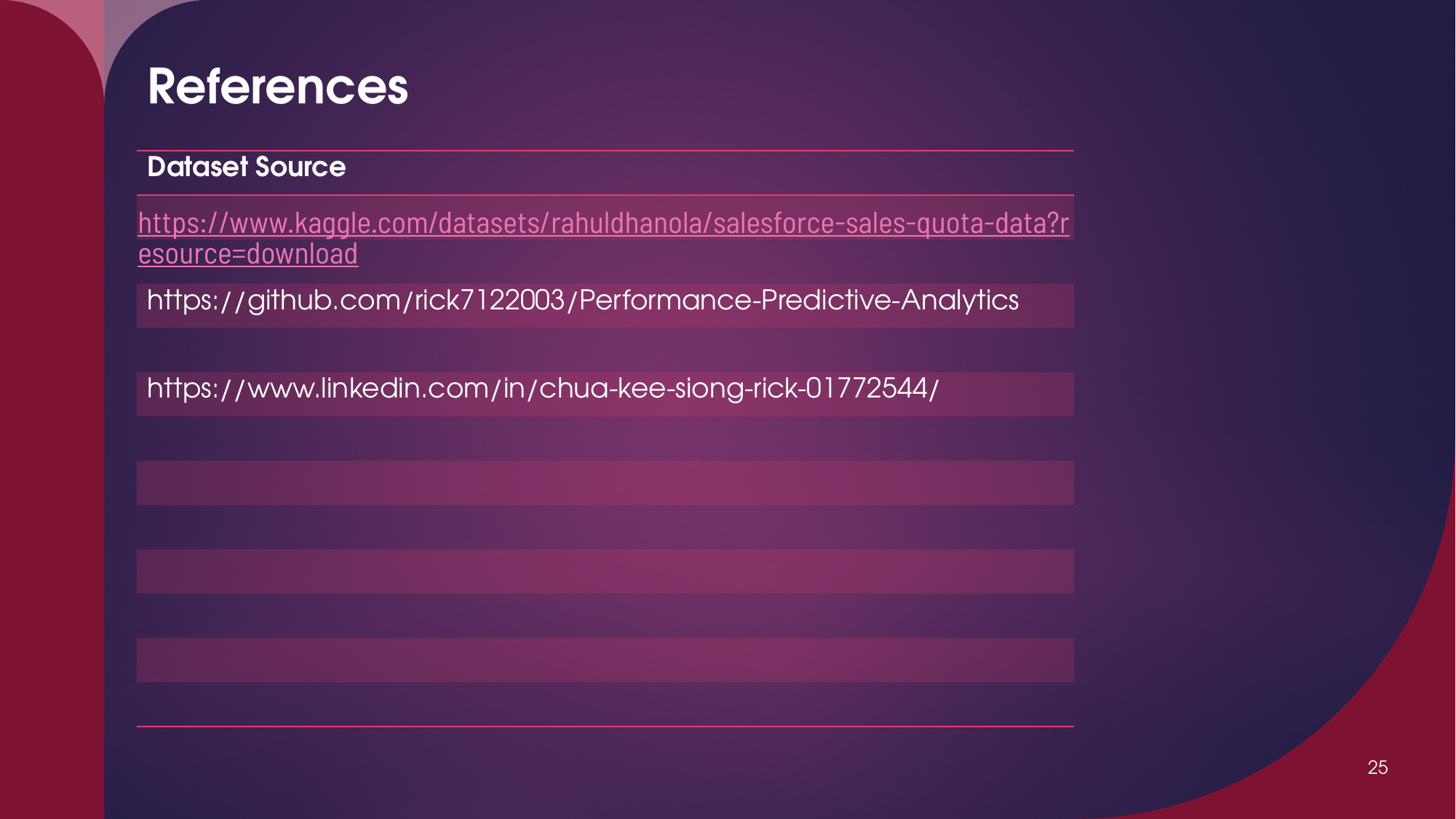

References
| Dataset Source |
| --- |
| https://www.kaggle.com/datasets/rahuldhanola/salesforce-sales-quota-data?resource=download |
|  |
| https://github.com/rick7122003/Performance-Predictive-Analytics |
|  |
| https://www.linkedin.com/in/chua-kee-siong-rick-01772544/ |
|  |
|  |
|  |
|  |
|  |
|  |
|  |
25